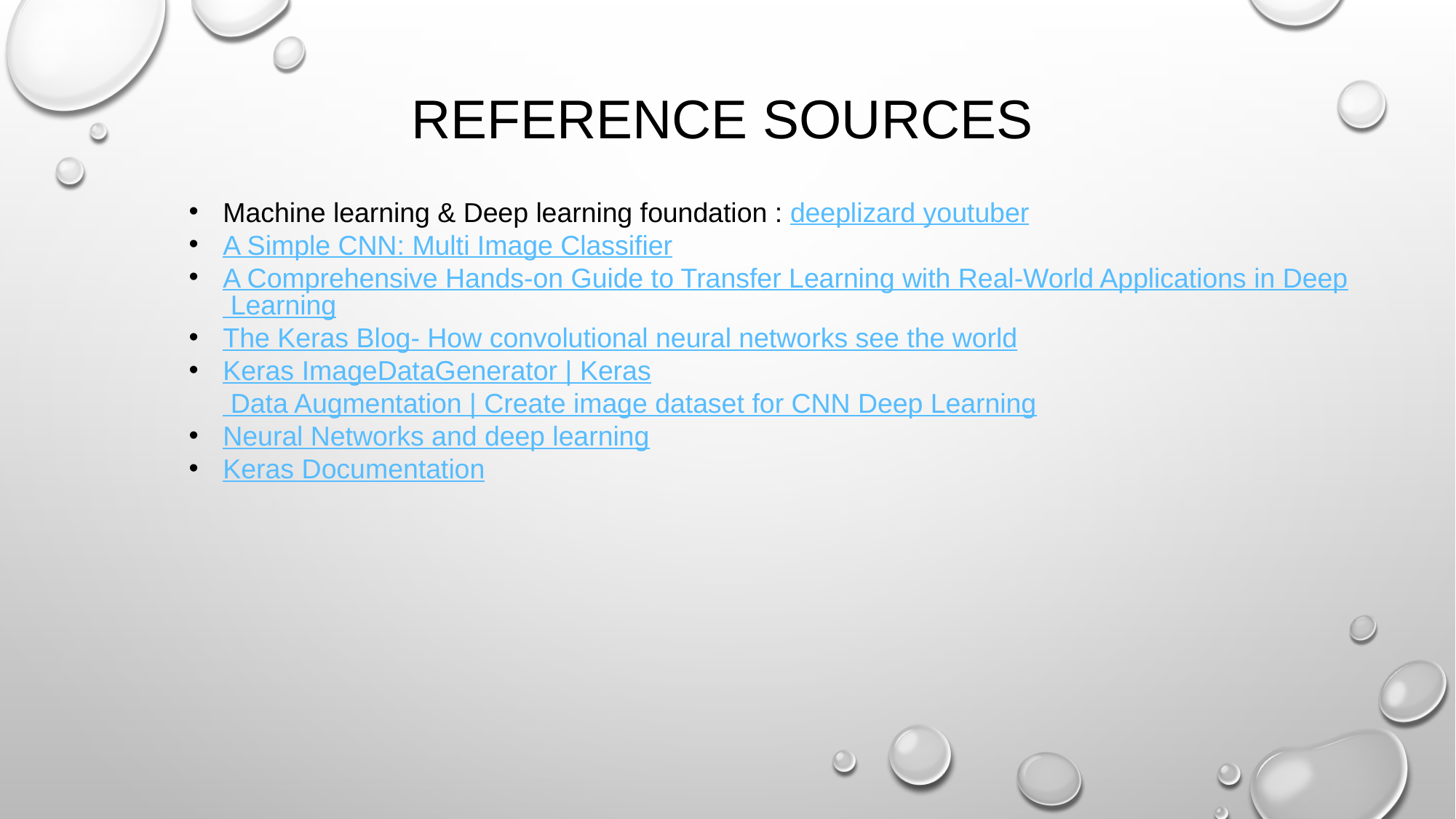

# Reference sources
Machine learning & Deep learning foundation : deeplizard youtuber
A Simple CNN: Multi Image Classifier
A Comprehensive Hands-on Guide to Transfer Learning with Real-World Applications in Deep Learning
The Keras Blog- How convolutional neural networks see the world
Keras ImageDataGenerator | Keras Data Augmentation | Create image dataset for CNN Deep Learning
Neural Networks and deep learning
Keras Documentation